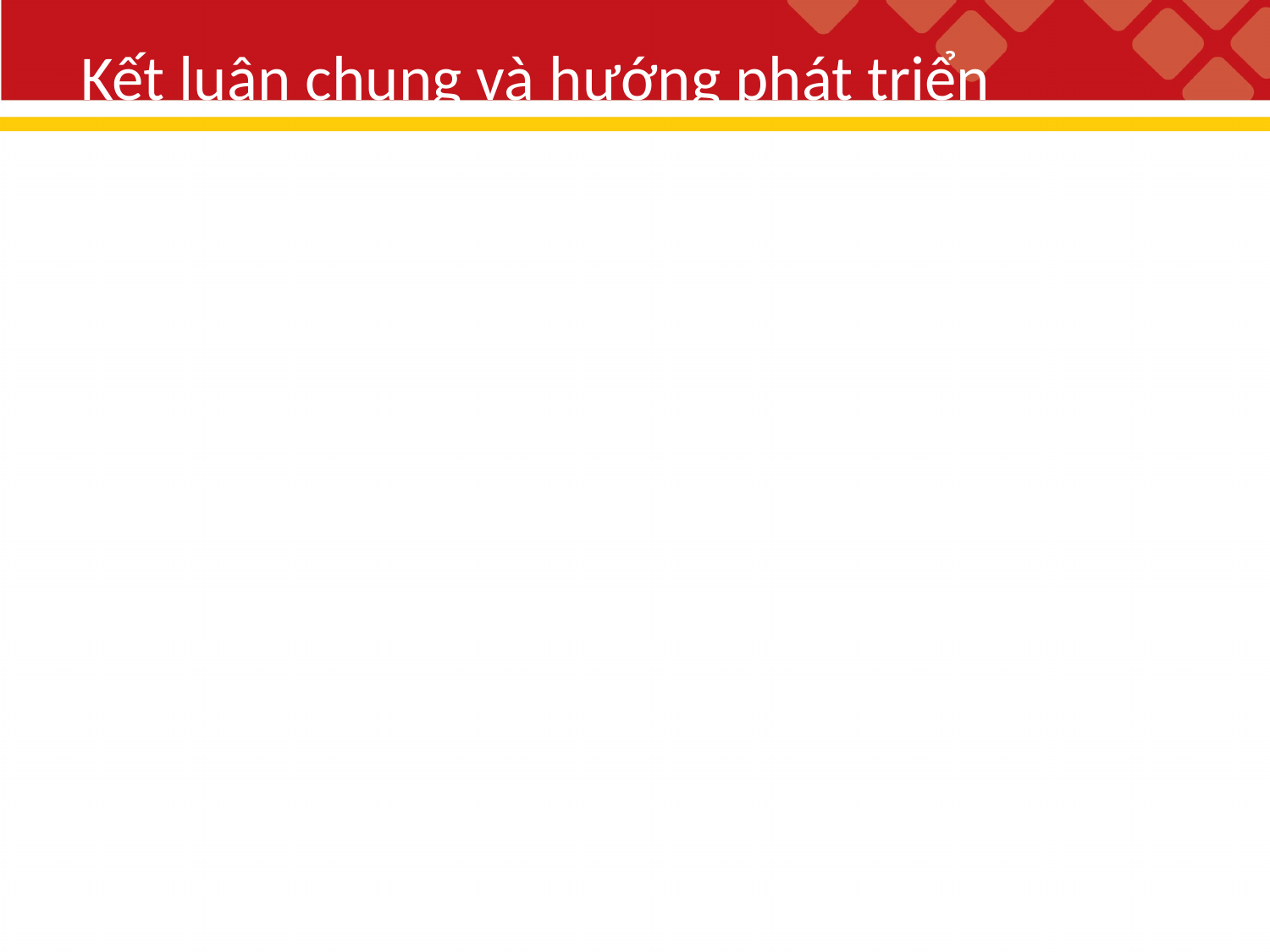

# Kết luận chung và hướng phát triển